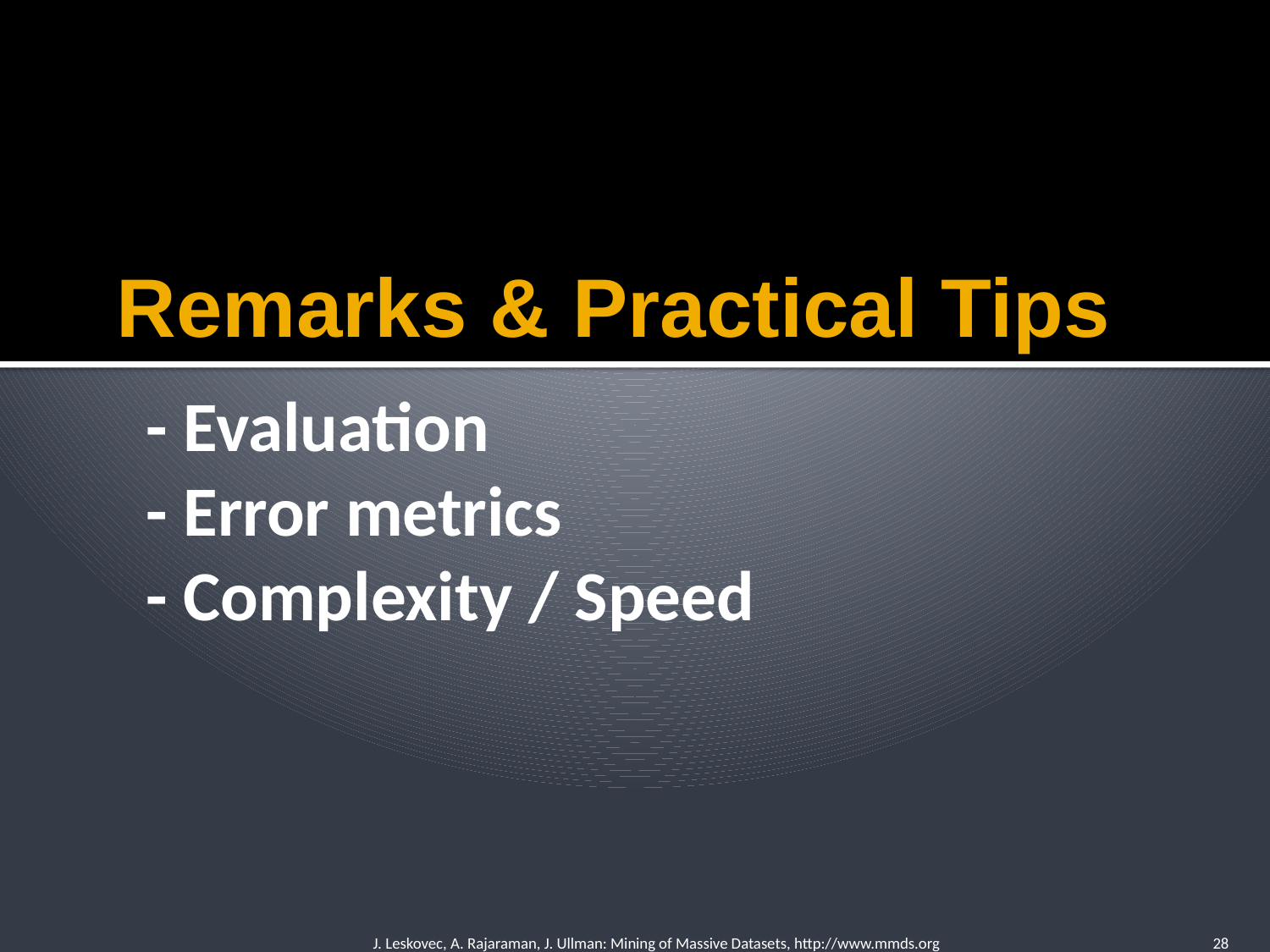

# Remarks & Practical Tips
- Evaluation
- Error metrics
- Complexity / Speed

J. Leskovec, A. Rajaraman, J. Ullman: Mining of Massive Datasets, http://www.mmds.org
28